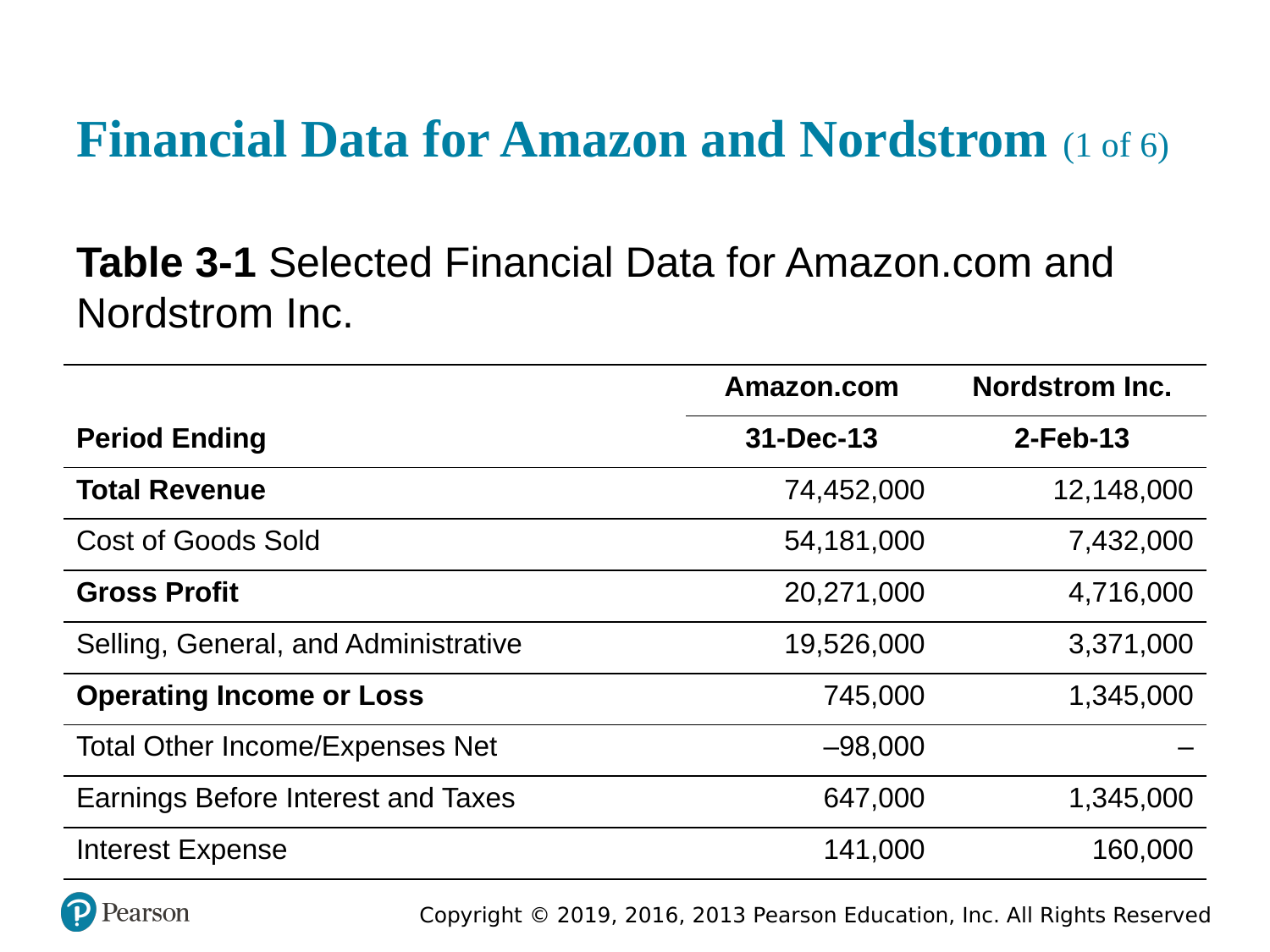

# Financial Data for Amazon and Nordstrom (1 of 6)
Table 3-1 Selected Financial Data for Amazon.com and Nordstrom Inc.
| Blank | Amazon.com | Nordstrom Inc. |
| --- | --- | --- |
| Period Ending | 31-Dec-13 | 2-Feb-13 |
| Total Revenue | 74,452,000 | 12,148,000 |
| Cost of Goods Sold | 54,181,000 | 7,432,000 |
| Gross Profit | 20,271,000 | 4,716,000 |
| Selling, General, and Administrative | 19,526,000 | 3,371,000 |
| Operating Income or Loss | 745,000 | 1,345,000 |
| Total Other Income/Expenses Net | –98,000 | – |
| Earnings Before Interest and Taxes | 647,000 | 1,345,000 |
| Interest Expense | 141,000 | 160,000 |